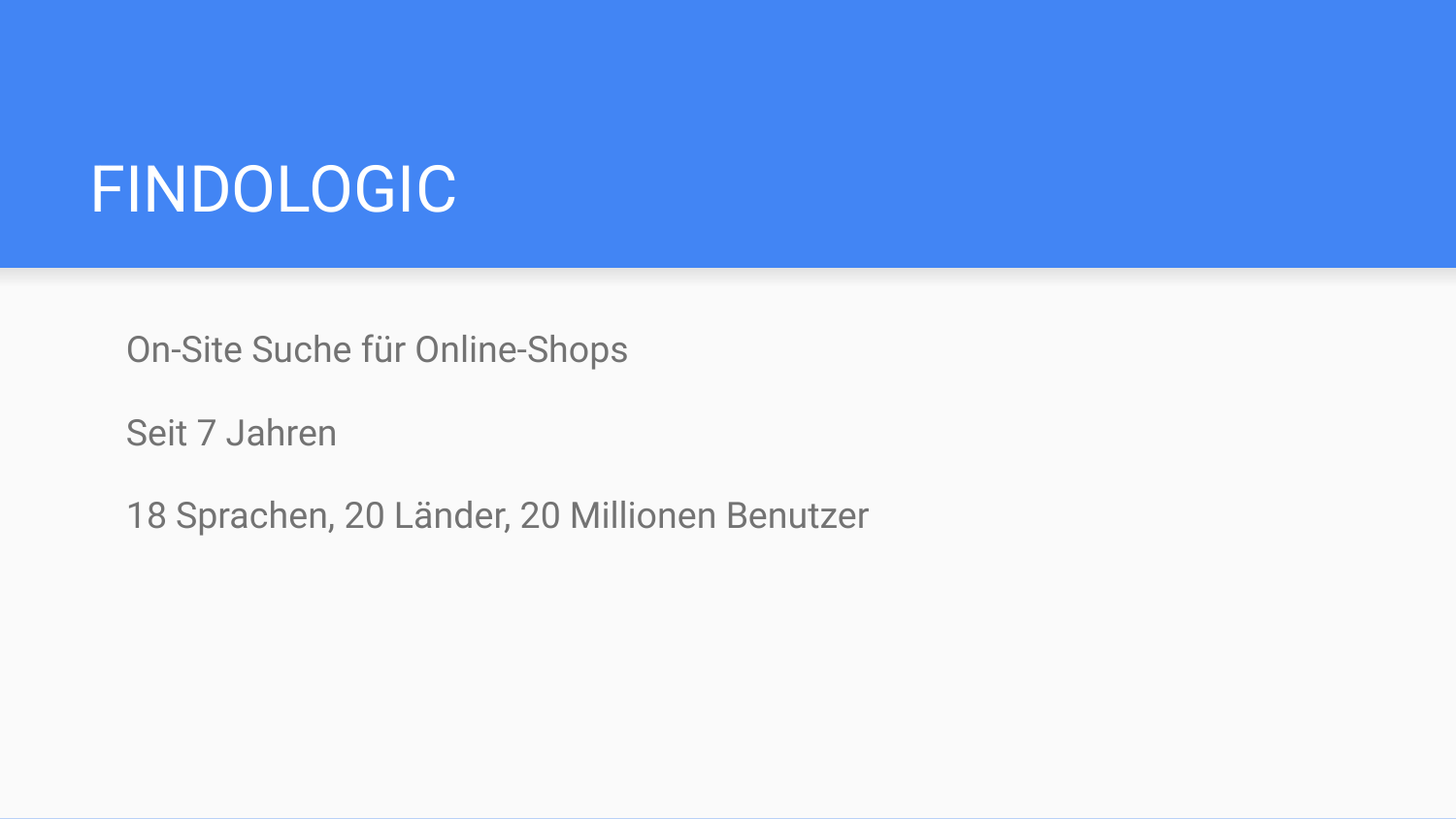

# FINDOLOGIC
On-Site Suche für Online-Shops
Seit 7 Jahren
18 Sprachen, 20 Länder, 20 Millionen Benutzer